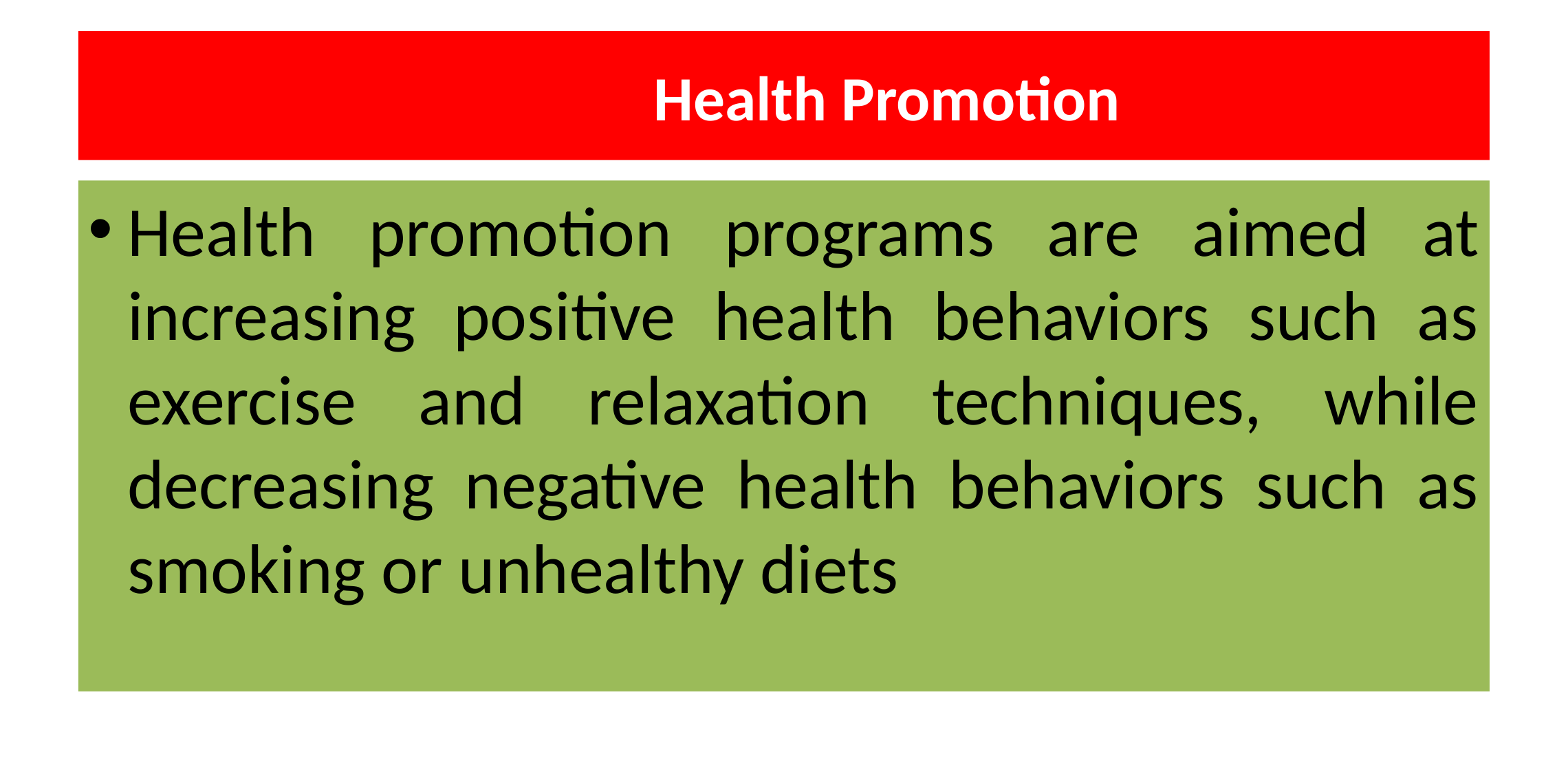

# Health Promotion
Health promotion programs are aimed at increasing positive health behaviors such as exercise and relaxation techniques, while decreasing negative health behaviors such as smoking or unhealthy diets